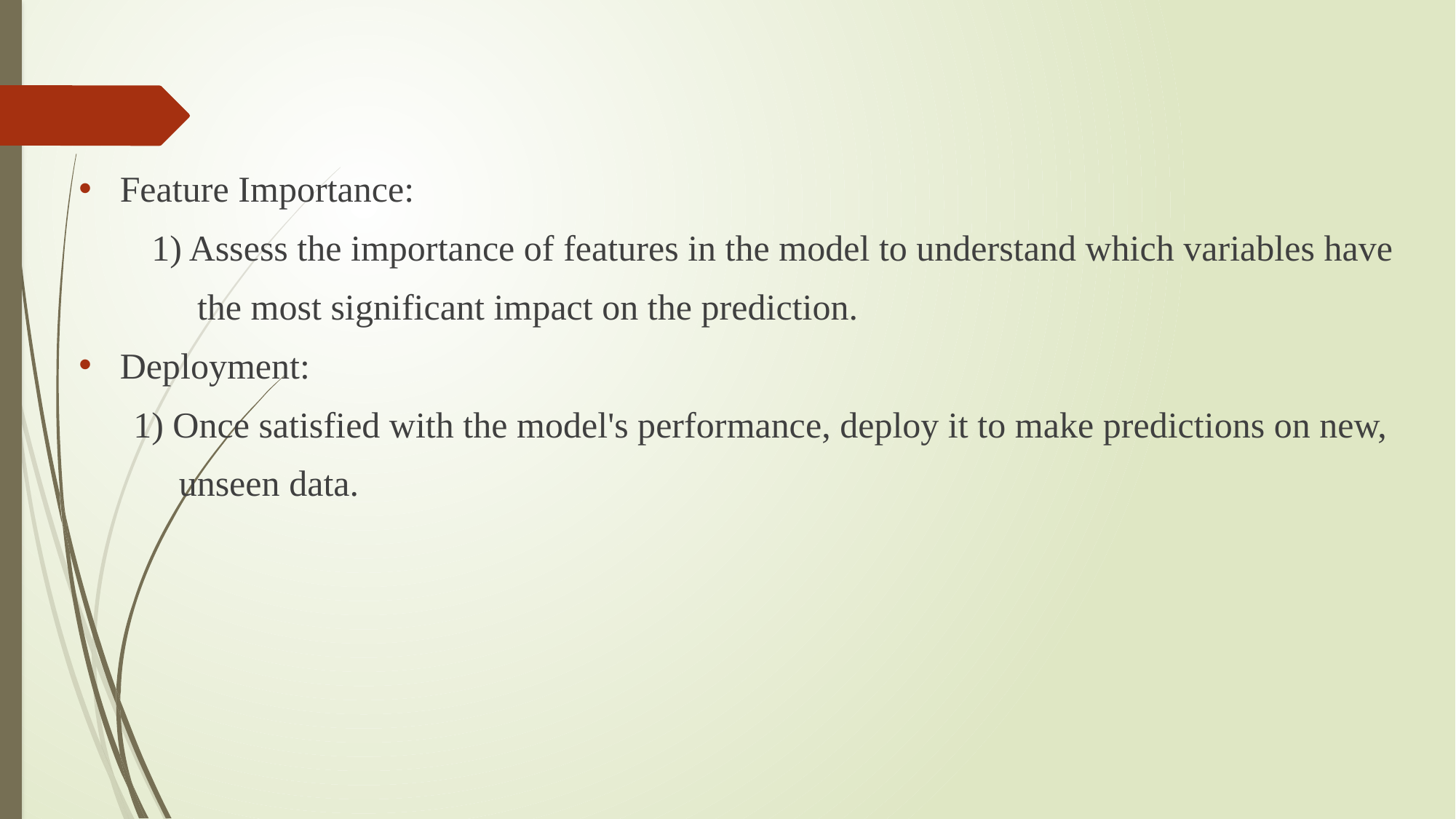

#
Feature Importance:
        1) Assess the importance of features in the model to understand which variables have
             the most significant impact on the prediction.
Deployment:
      1) Once satisfied with the model's performance, deploy it to make predictions on new,
           unseen data.